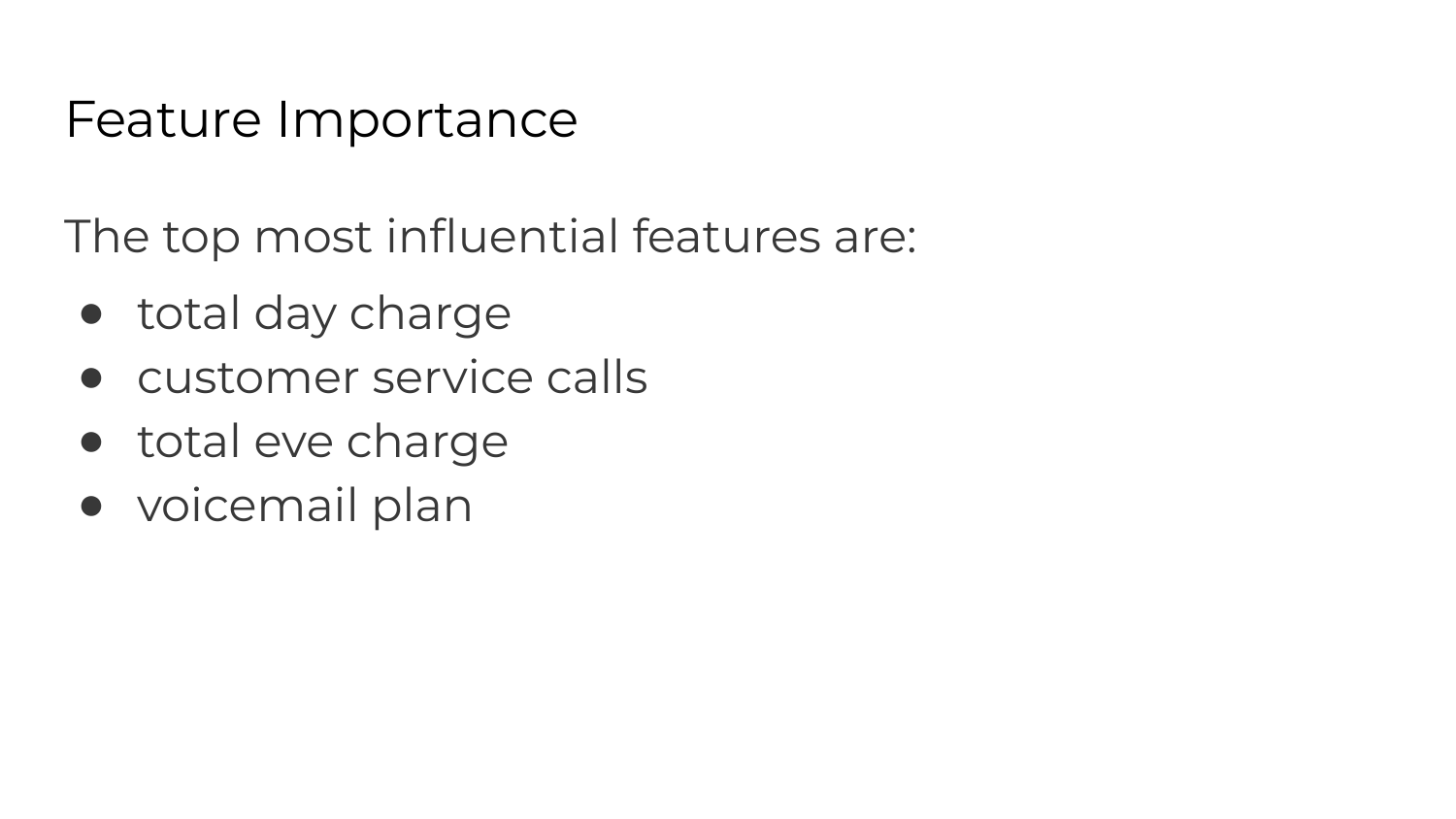

# Feature Importance
The top most influential features are:
total day charge
customer service calls
total eve charge
voicemail plan